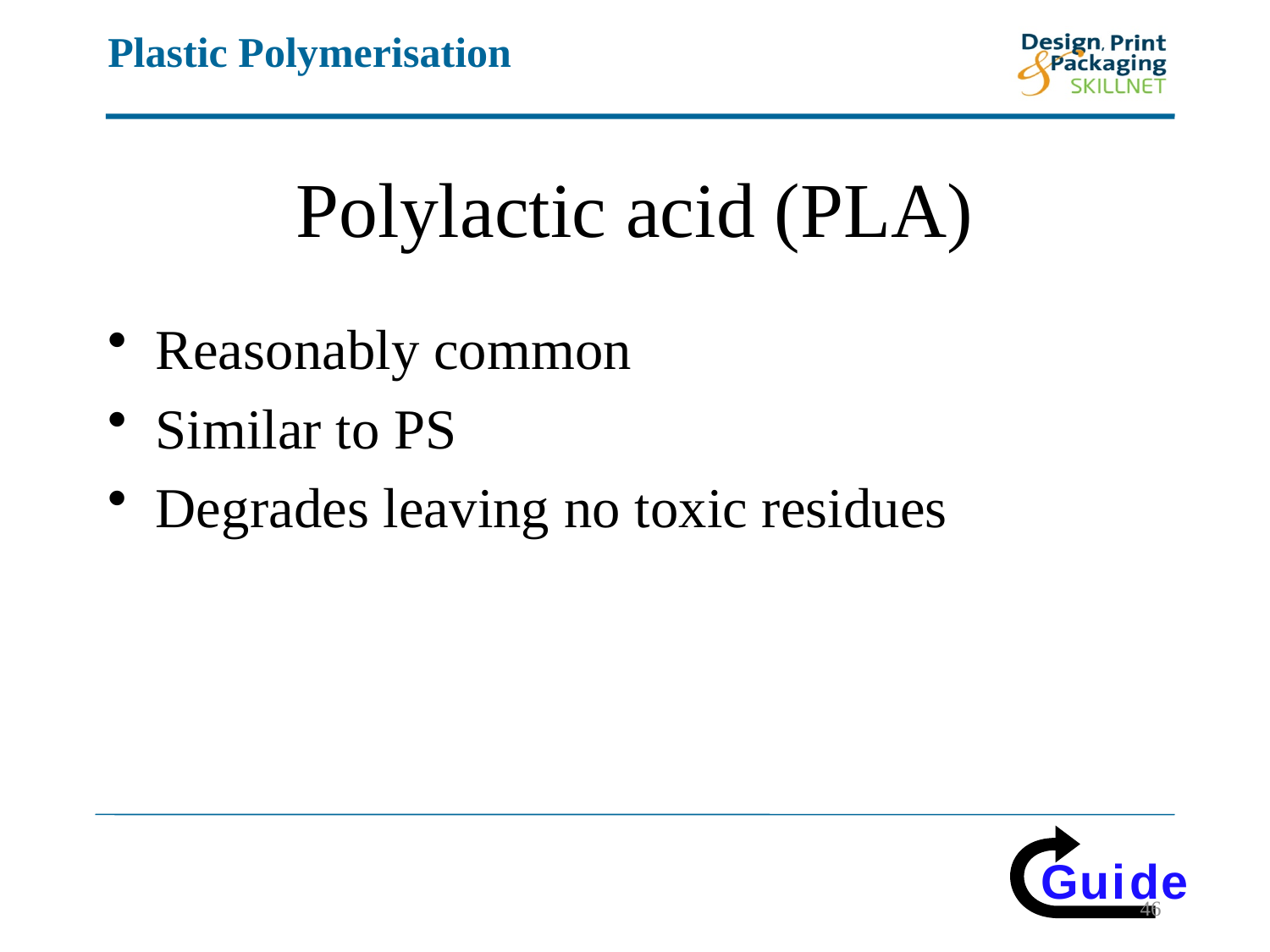

# Polylactic acid (PLA)
Reasonably common
Similar to PS
Degrades leaving no toxic residues

46